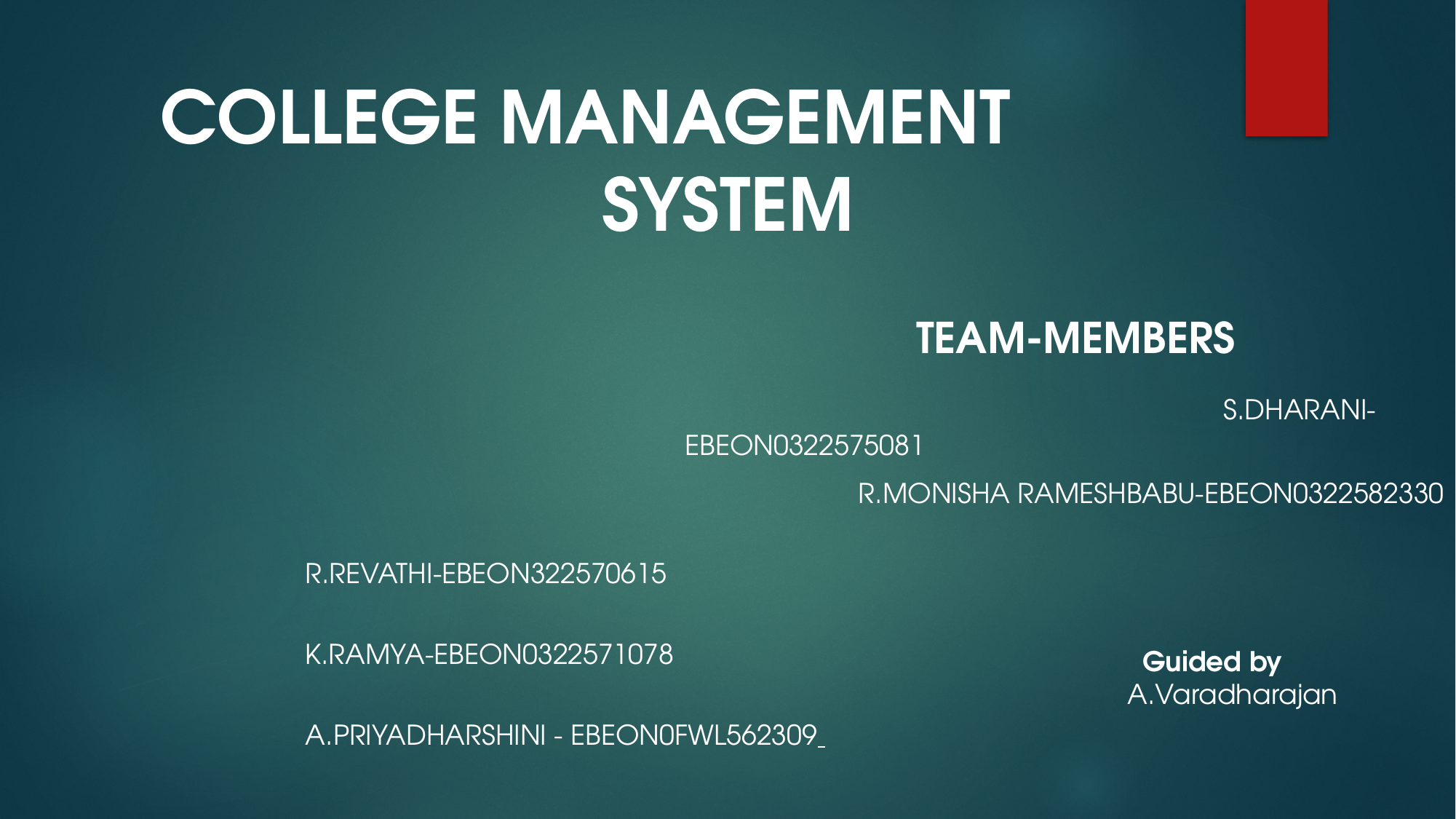

# COLLEGE MANAGEMENT               SYSTEM

	        		 		TEAM-MEMBERS
									S.DHARANI-EBEON0322575081
r.monishA RAMESHBABU-EBEON0322582330
												   r.Revathi-EBEON322570615
												   K.RAMYA-EBEON0322571078
												   A.PRIYADHARSHINI - EBEON0FWL562309
    Guided by
  A.Varadharajan